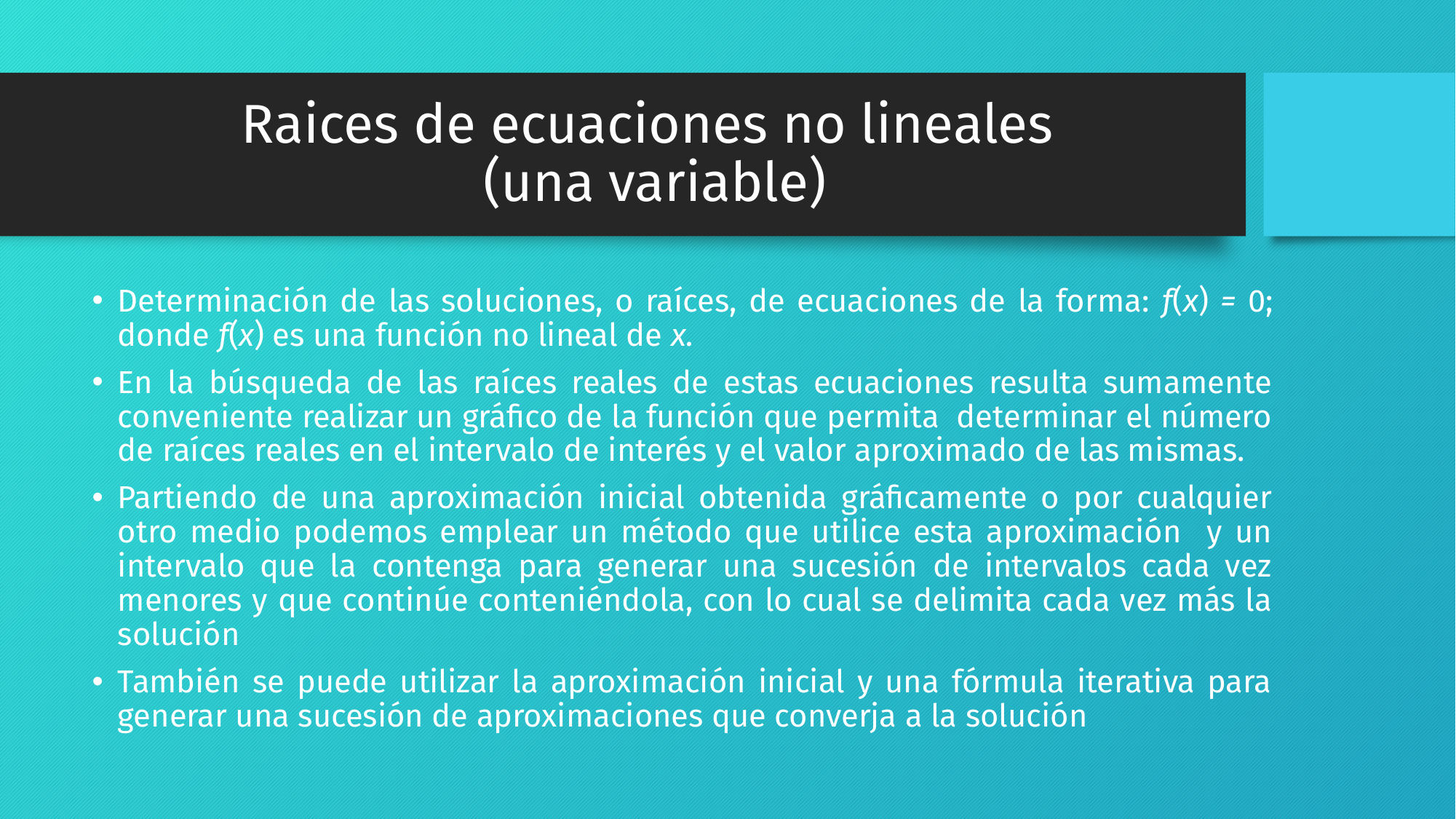

# Raices de ecuaciones no lineales (una variable)
Determinación de las soluciones, o raíces, de ecuaciones de la forma: f(x) = 0; donde f(x) es una función no lineal de x.
En la búsqueda de las raíces reales de estas ecuaciones resulta sumamente conveniente realizar un gráfico de la función que permita  determinar el número de raíces reales en el intervalo de interés y el valor aproximado de las mismas.
Partiendo de una aproximación inicial obtenida gráficamente o por cualquier otro medio podemos emplear un método que utilice esta aproximación  y un intervalo que la contenga para generar una sucesión de intervalos cada vez menores y que continúe conteniéndola, con lo cual se delimita cada vez más la solución
También se puede utilizar la aproximación inicial y una fórmula iterativa para generar una sucesión de aproximaciones que converja a la solución